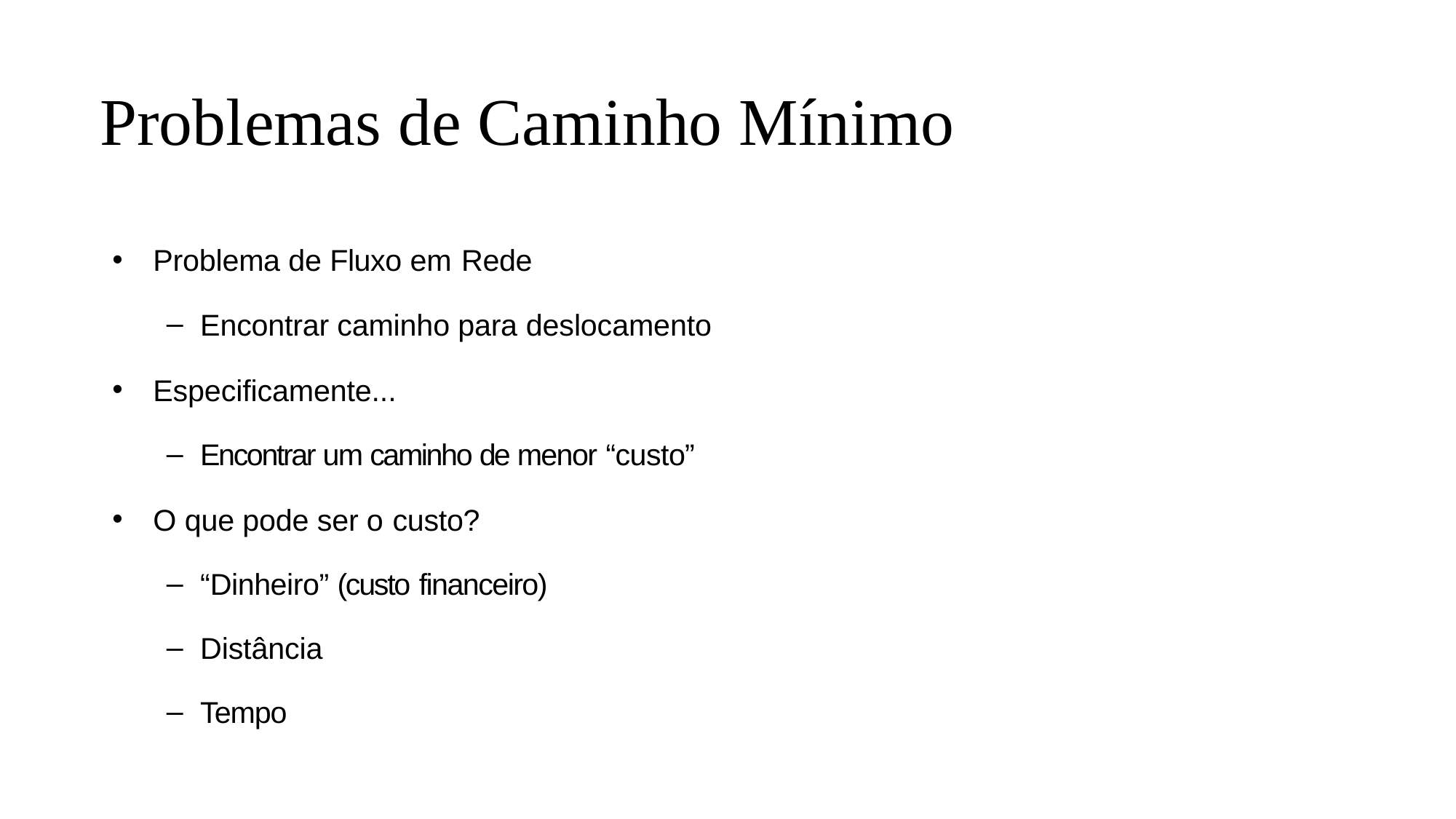

# Problemas de Caminho Mínimo
Problema de Fluxo em Rede
Encontrar caminho para deslocamento
Especificamente...
Encontrar um caminho de menor “custo”
O que pode ser o custo?
“Dinheiro” (custo financeiro)
Distância
Tempo